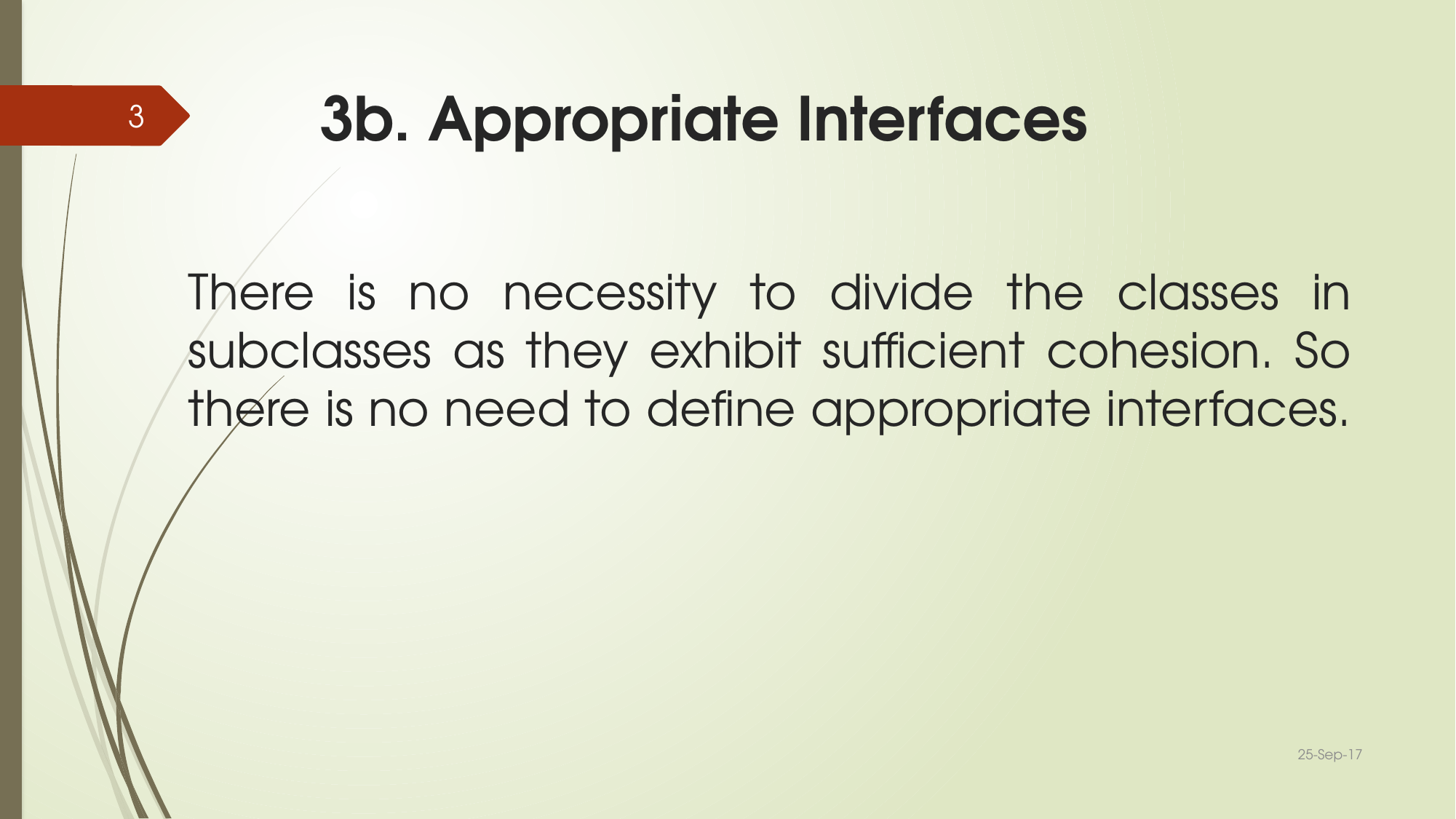

# 3b. Appropriate Interfaces
3
There is no necessity to divide the classes in subclasses as they exhibit sufficient cohesion. So there is no need to define appropriate interfaces.
25-Sep-17